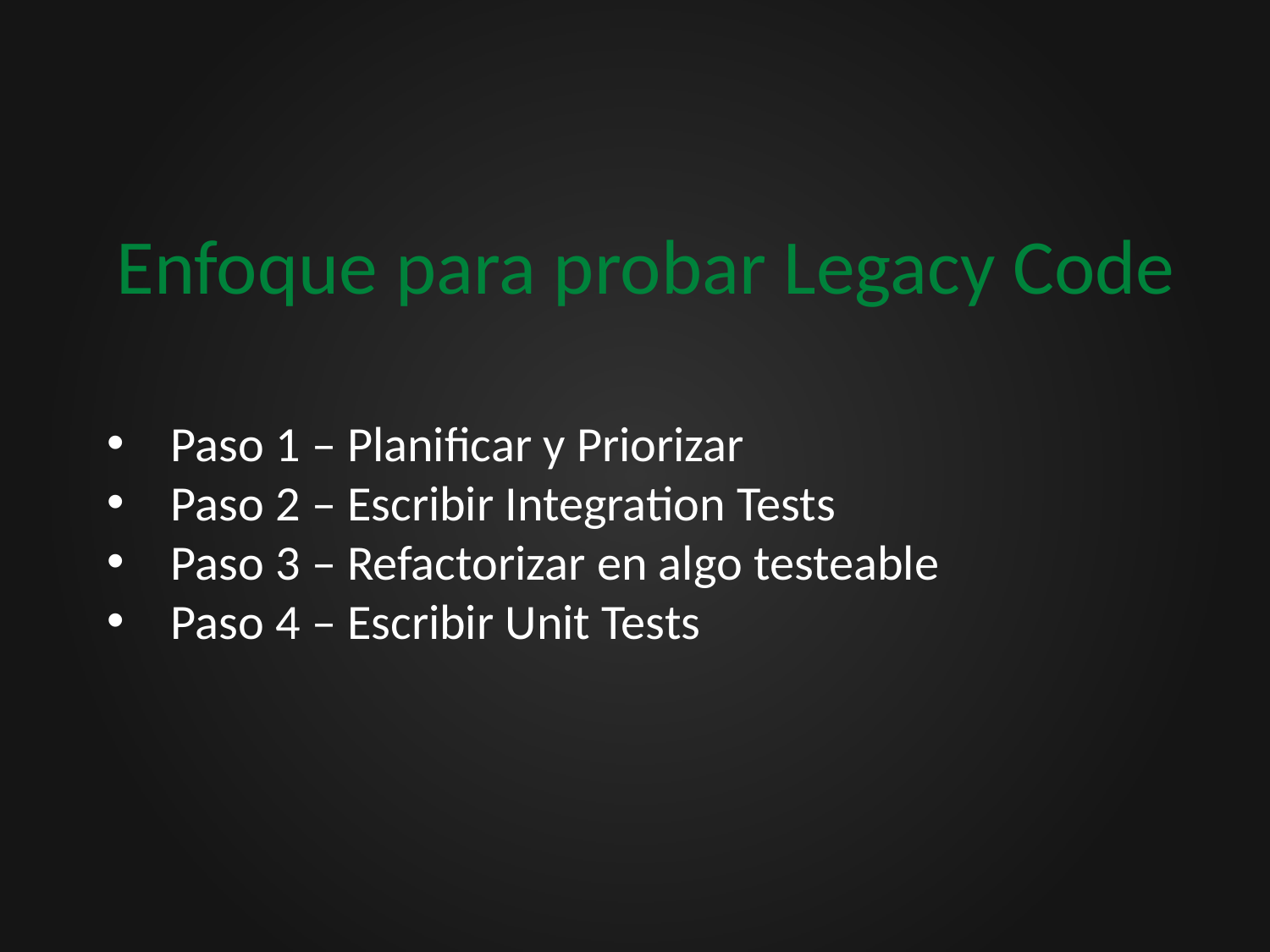

# Enfoque para probar Legacy Code
Paso 1 – Planificar y Priorizar
Paso 2 – Escribir Integration Tests
Paso 3 – Refactorizar en algo testeable
Paso 4 – Escribir Unit Tests